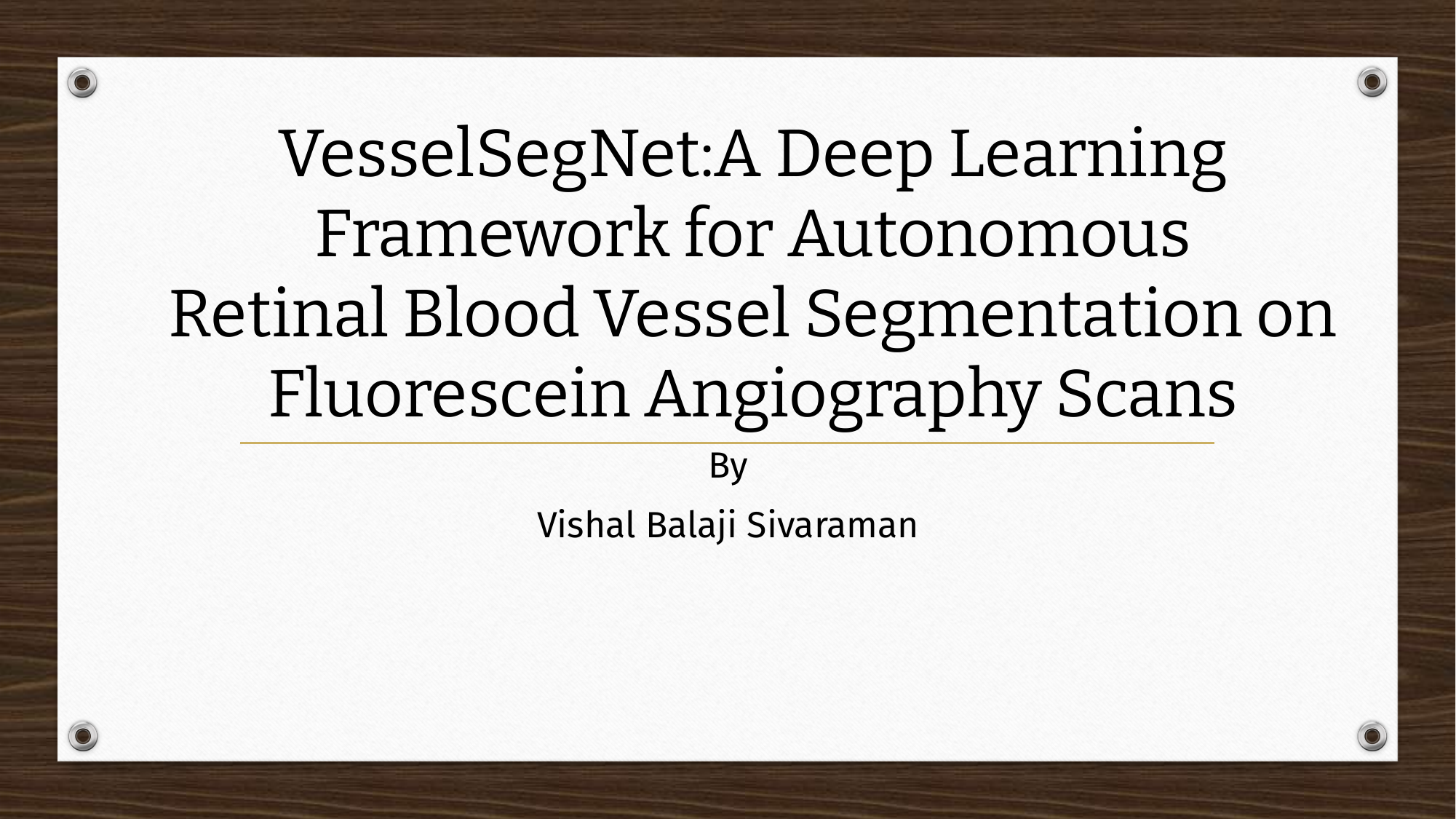

# VesselSegNet:A Deep Learning Framework for Autonomous Retinal Blood Vessel Segmentation on Fluorescein Angiography Scans
By
Vishal Balaji Sivaraman